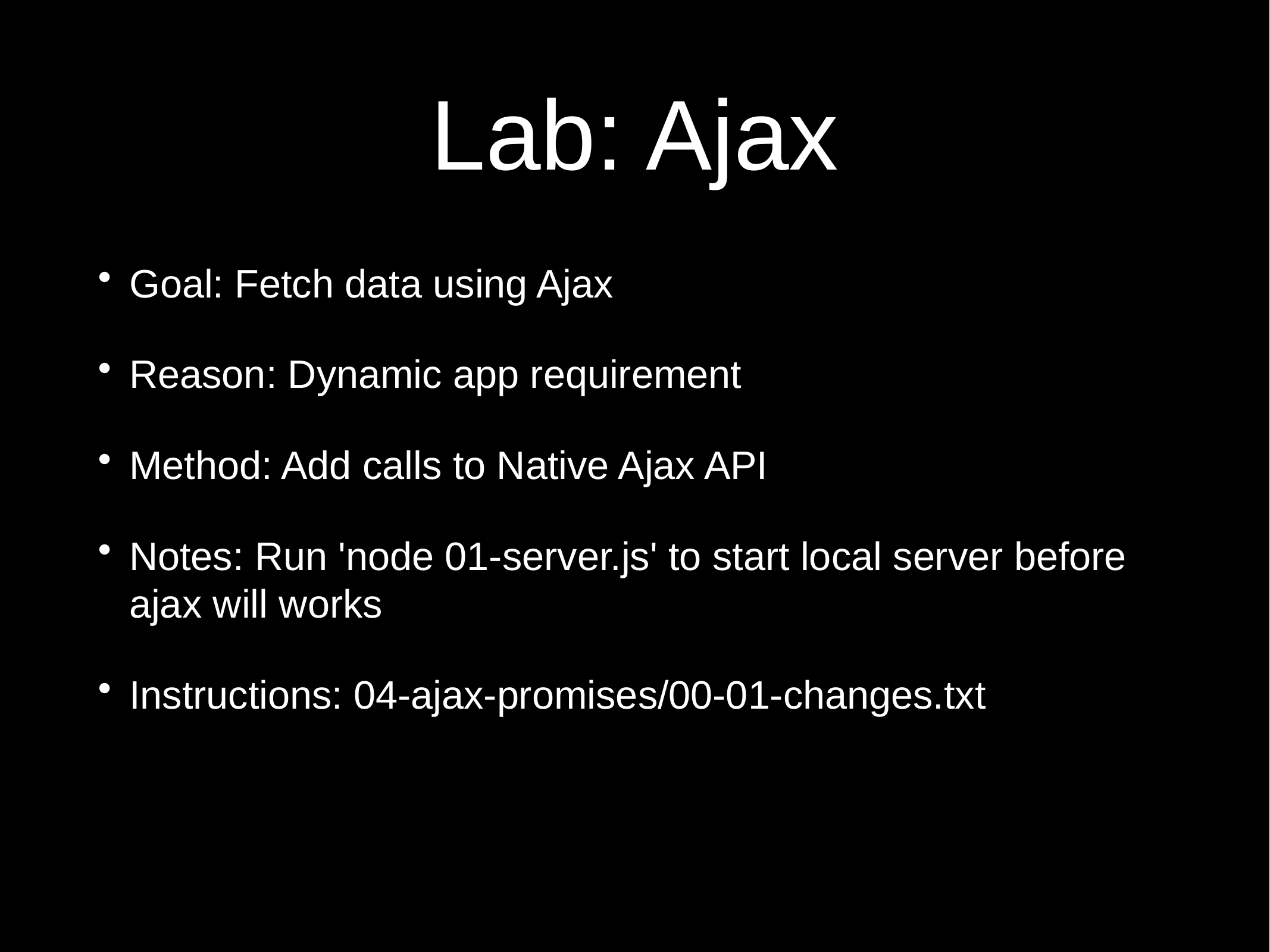

# Lab: Ajax
Goal: Fetch data using Ajax
Reason: Dynamic app requirement
Method: Add calls to Native Ajax API
Notes: Run 'node 01-server.js' to start local server before ajax will works
Instructions: 04-ajax-promises/00-01-changes.txt